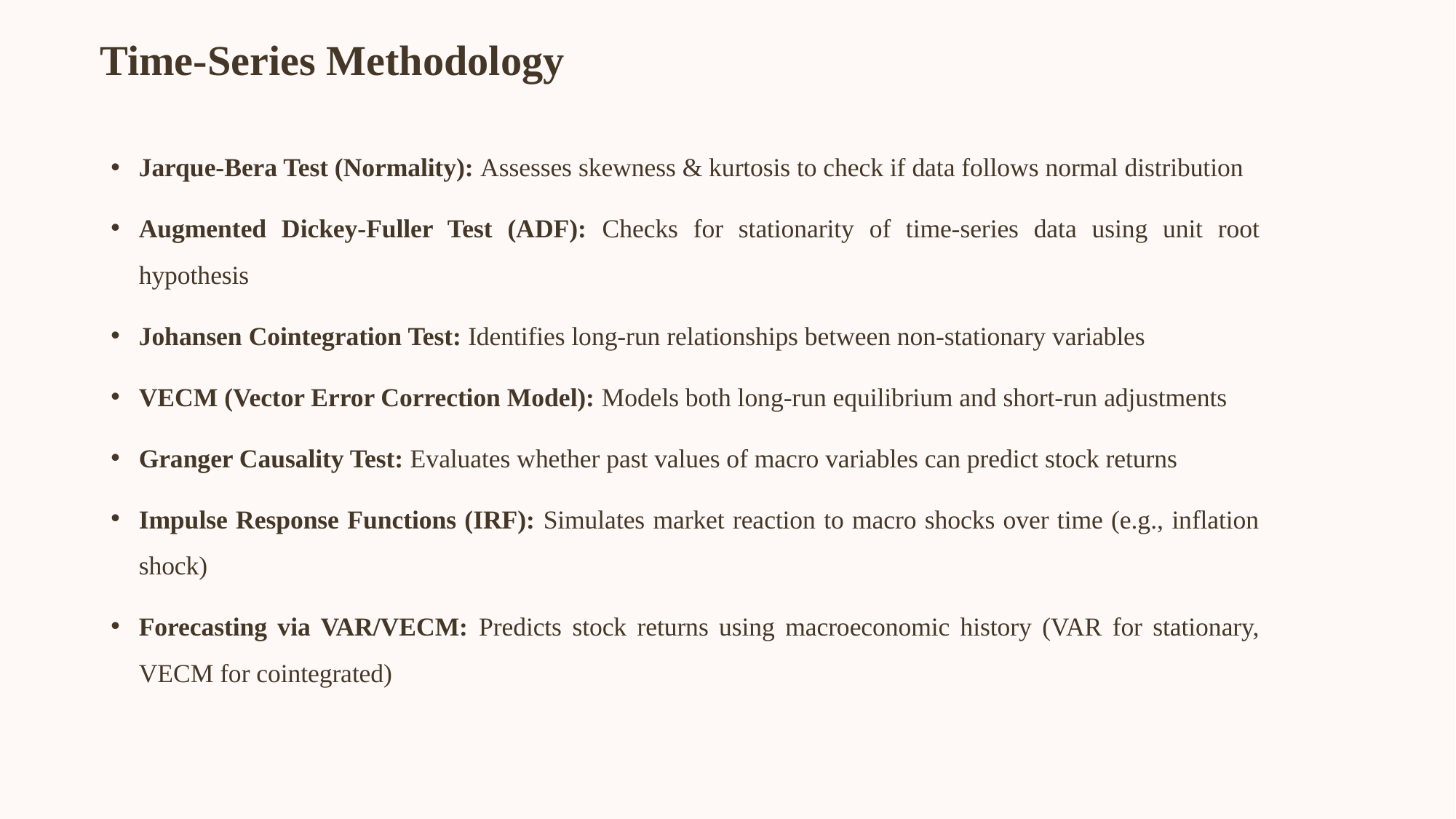

Time-Series Methodology
Jarque-Bera Test (Normality): Assesses skewness & kurtosis to check if data follows normal distribution
Augmented Dickey-Fuller Test (ADF): Checks for stationarity of time-series data using unit root hypothesis
Johansen Cointegration Test: Identifies long-run relationships between non-stationary variables
VECM (Vector Error Correction Model): Models both long-run equilibrium and short-run adjustments
Granger Causality Test: Evaluates whether past values of macro variables can predict stock returns
Impulse Response Functions (IRF): Simulates market reaction to macro shocks over time (e.g., inflation shock)
Forecasting via VAR/VECM: Predicts stock returns using macroeconomic history (VAR for stationary, VECM for cointegrated)